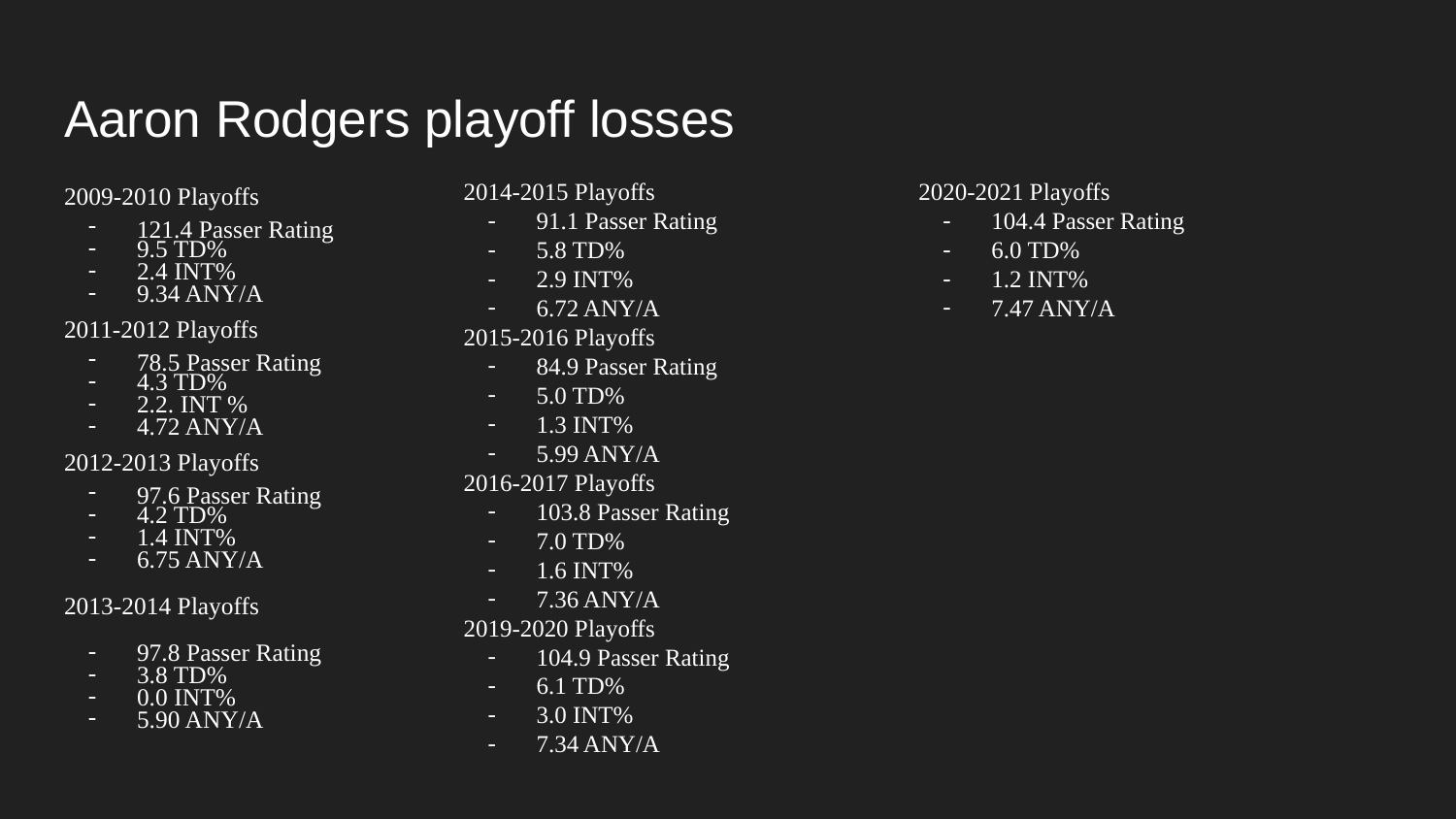

# Aaron Rodgers playoff losses
2014-2015 Playoffs
91.1 Passer Rating
5.8 TD%
2.9 INT%
6.72 ANY/A
2015-2016 Playoffs
84.9 Passer Rating
5.0 TD%
1.3 INT%
5.99 ANY/A
2016-2017 Playoffs
103.8 Passer Rating
7.0 TD%
1.6 INT%
7.36 ANY/A
2019-2020 Playoffs
104.9 Passer Rating
6.1 TD%
3.0 INT%
7.34 ANY/A

2020-2021 Playoffs
104.4 Passer Rating
6.0 TD%
1.2 INT%
7.47 ANY/A
2009-2010 Playoffs
121.4 Passer Rating
9.5 TD%
2.4 INT%
9.34 ANY/A
2011-2012 Playoffs
78.5 Passer Rating
4.3 TD%
2.2. INT %
4.72 ANY/A
2012-2013 Playoffs
97.6 Passer Rating
4.2 TD%
1.4 INT%
6.75 ANY/A
2013-2014 Playoffs
97.8 Passer Rating
3.8 TD%
0.0 INT%
5.90 ANY/A